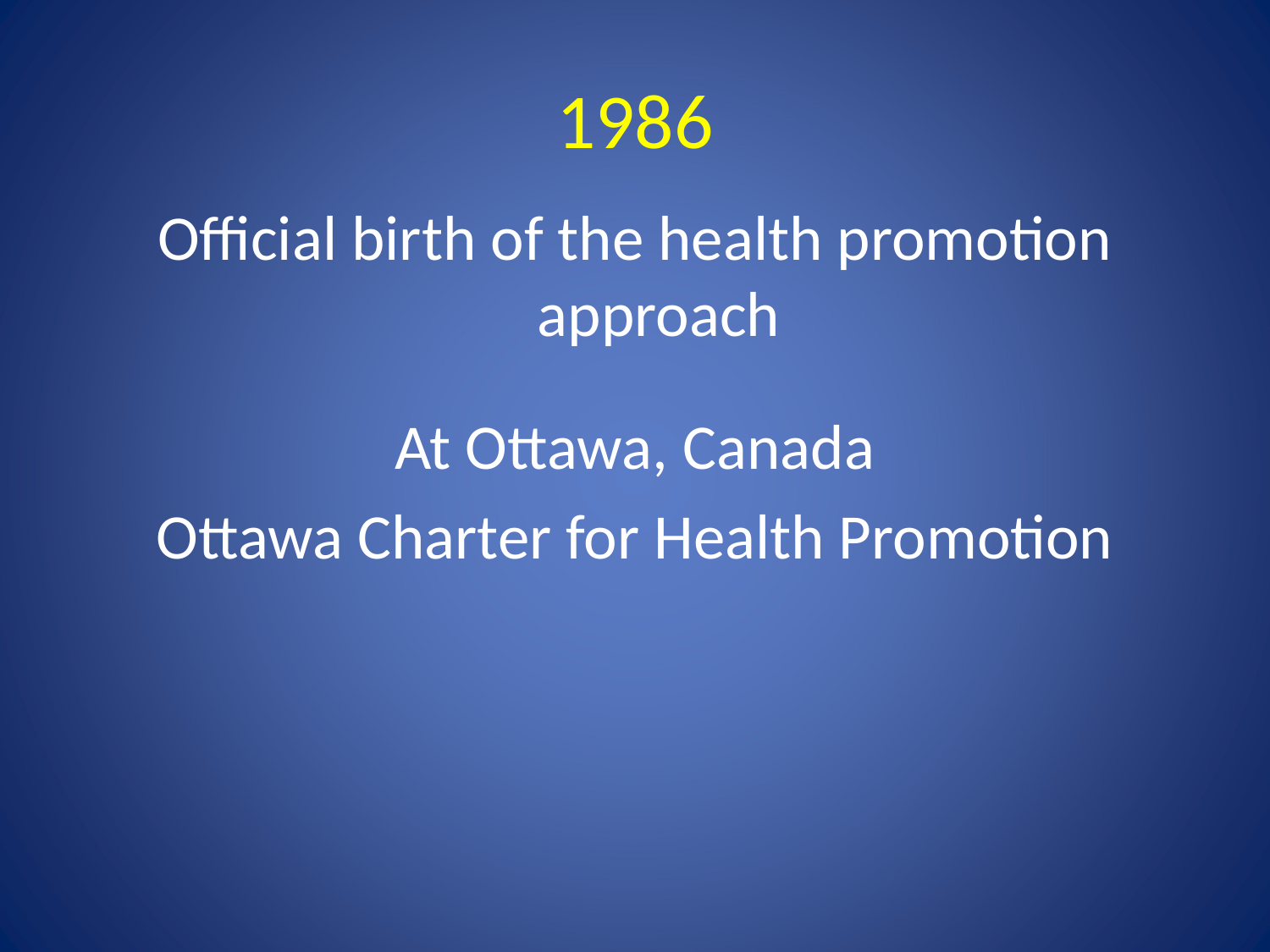

# 1986
Official birth of the health promotion approach

At Ottawa, Canada
Ottawa Charter for Health Promotion